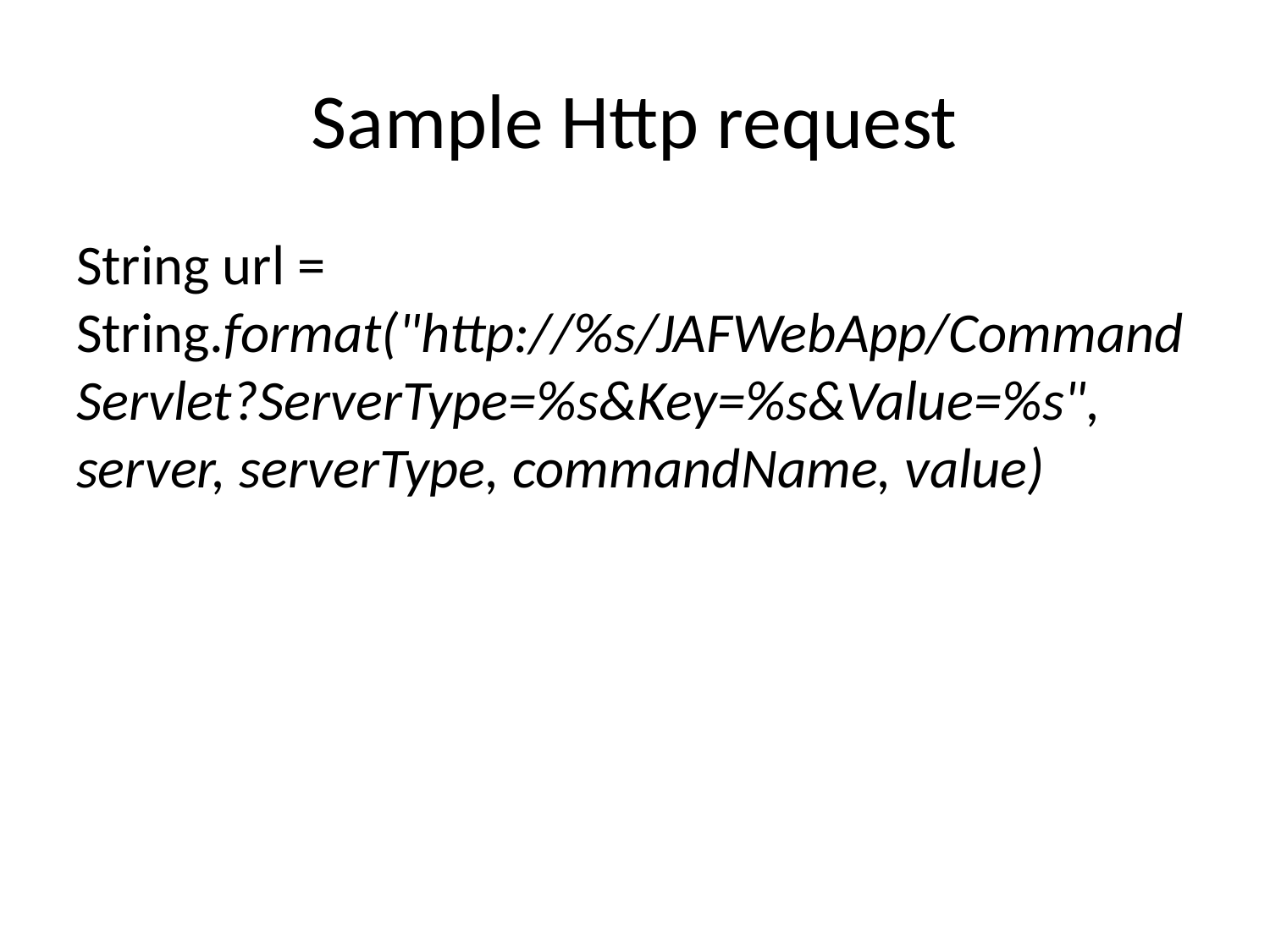

# Sample Http request
String url = String.format("http://%s/JAFWebApp/CommandServlet?ServerType=%s&Key=%s&Value=%s", server, serverType, commandName, value)